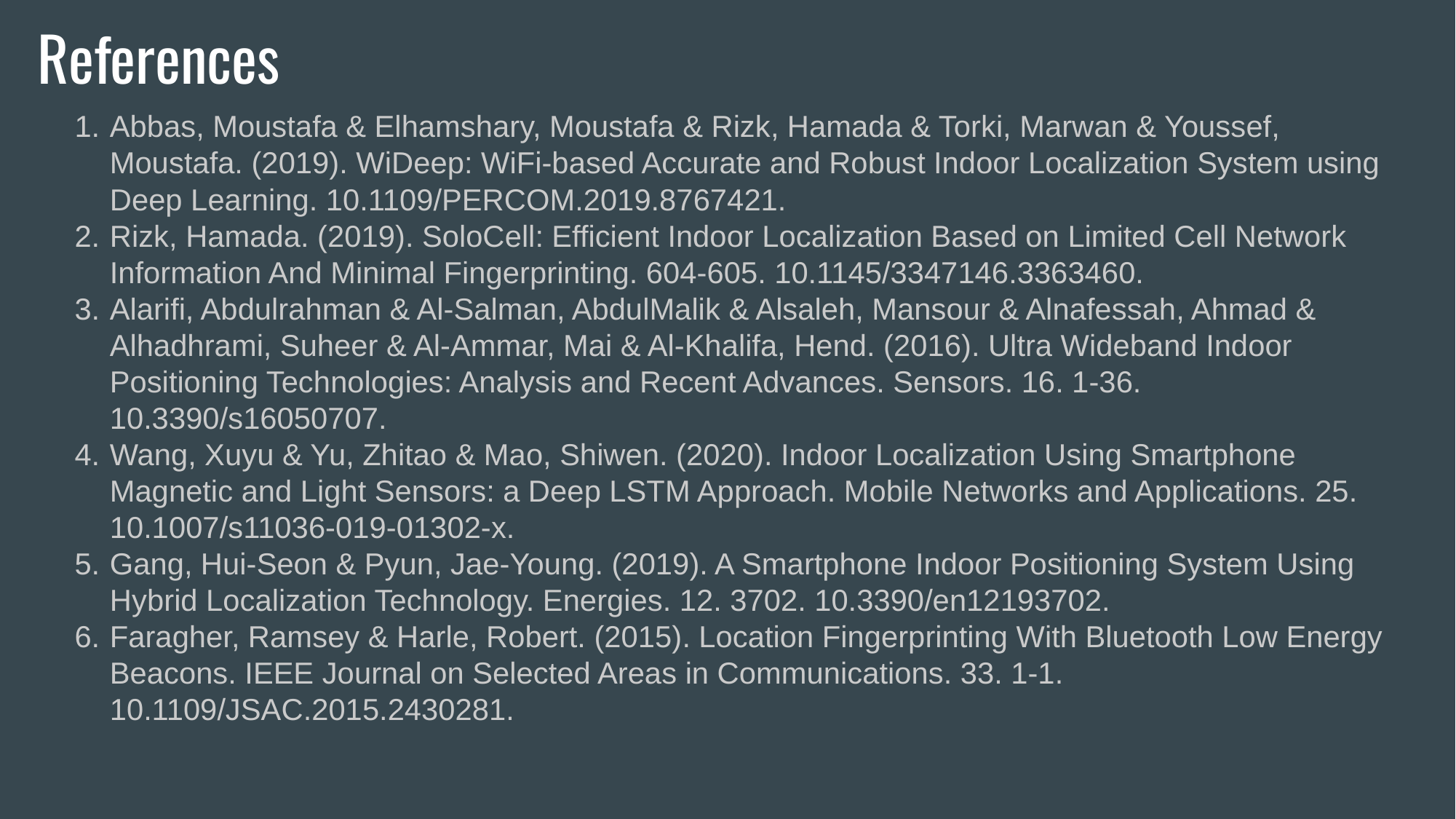

# References
Abbas, Moustafa & Elhamshary, Moustafa & Rizk, Hamada & Torki, Marwan & Youssef, Moustafa. (2019). WiDeep: WiFi-based Accurate and Robust Indoor Localization System using Deep Learning. 10.1109/PERCOM.2019.8767421.
Rizk, Hamada. (2019). SoloCell: Efficient Indoor Localization Based on Limited Cell Network Information And Minimal Fingerprinting. 604-605. 10.1145/3347146.3363460.
Alarifi, Abdulrahman & Al-Salman, AbdulMalik & Alsaleh, Mansour & Alnafessah, Ahmad & Alhadhrami, Suheer & Al-Ammar, Mai & Al-Khalifa, Hend. (2016). Ultra Wideband Indoor Positioning Technologies: Analysis and Recent Advances. Sensors. 16. 1-36. 10.3390/s16050707.
Wang, Xuyu & Yu, Zhitao & Mao, Shiwen. (2020). Indoor Localization Using Smartphone Magnetic and Light Sensors: a Deep LSTM Approach. Mobile Networks and Applications. 25. 10.1007/s11036-019-01302-x.
Gang, Hui-Seon & Pyun, Jae-Young. (2019). A Smartphone Indoor Positioning System Using Hybrid Localization Technology. Energies. 12. 3702. 10.3390/en12193702.
Faragher, Ramsey & Harle, Robert. (2015). Location Fingerprinting With Bluetooth Low Energy Beacons. IEEE Journal on Selected Areas in Communications. 33. 1-1. 10.1109/JSAC.2015.2430281.